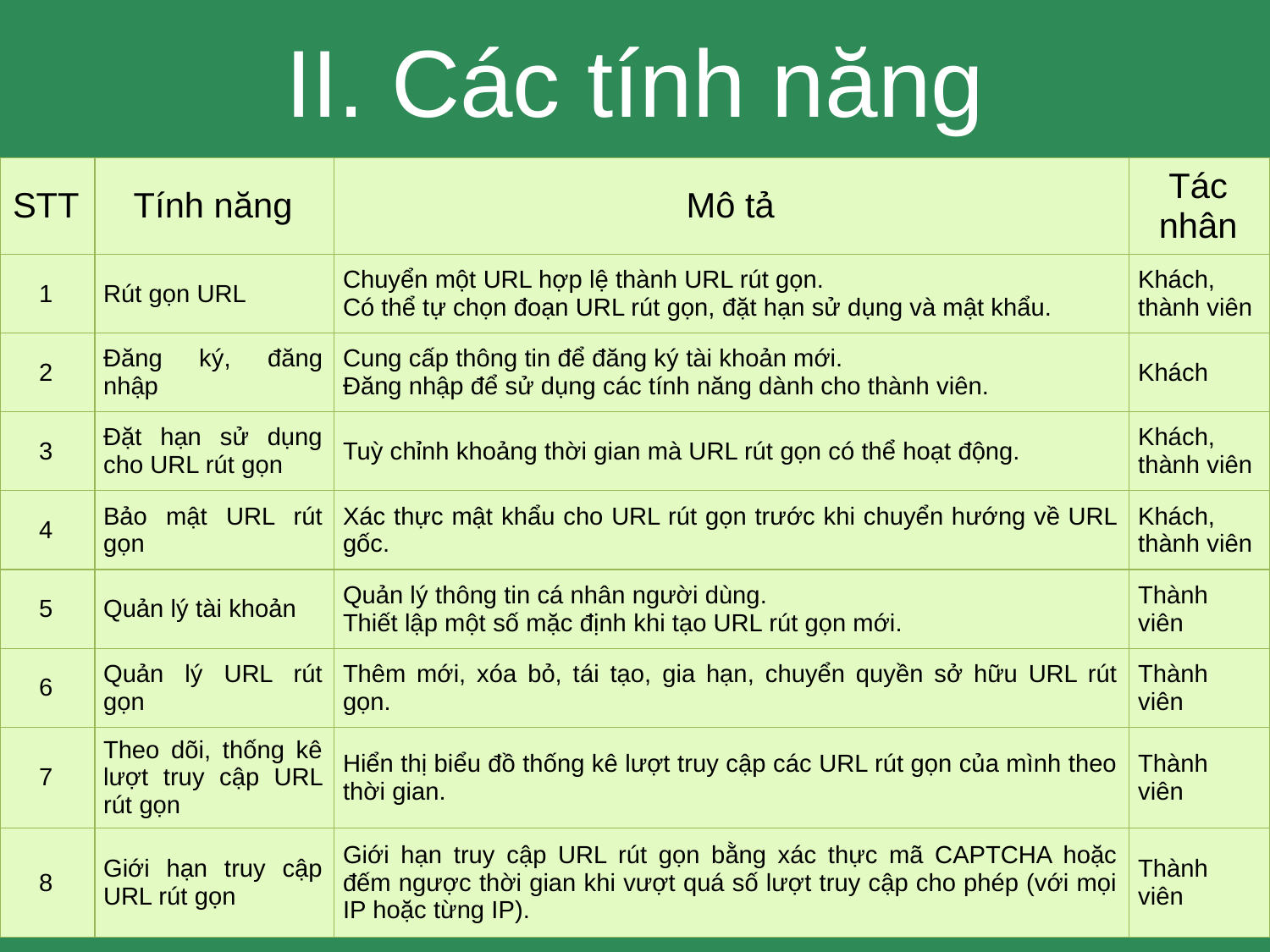

# II. Các tính năng
| STT | Tính năng | Mô tả | Tác nhân |
| --- | --- | --- | --- |
| 1 | Rút gọn URL | Chuyển một URL hợp lệ thành URL rút gọn. Có thể tự chọn đoạn URL rút gọn, đặt hạn sử dụng và mật khẩu. | Khách, thành viên |
| 2 | Đăng ký, đăng nhập | Cung cấp thông tin để đăng ký tài khoản mới. Đăng nhập để sử dụng các tính năng dành cho thành viên. | Khách |
| 3 | Đặt hạn sử dụng cho URL rút gọn | Tuỳ chỉnh khoảng thời gian mà URL rút gọn có thể hoạt động. | Khách, thành viên |
| 4 | Bảo mật URL rút gọn | Xác thực mật khẩu cho URL rút gọn trước khi chuyển hướng về URL gốc. | Khách, thành viên |
| 5 | Quản lý tài khoản | Quản lý thông tin cá nhân người dùng. Thiết lập một số mặc định khi tạo URL rút gọn mới. | Thành viên |
| 6 | Quản lý URL rút gọn | Thêm mới, xóa bỏ, tái tạo, gia hạn, chuyển quyền sở hữu URL rút gọn. | Thành viên |
| 7 | Theo dõi, thống kê lượt truy cập URL rút gọn | Hiển thị biểu đồ thống kê lượt truy cập các URL rút gọn của mình theo thời gian. | Thành viên |
| 8 | Giới hạn truy cập URL rút gọn | Giới hạn truy cập URL rút gọn bằng xác thực mã CAPTCHA hoặc đếm ngược thời gian khi vượt quá số lượt truy cập cho phép (với mọi IP hoặc từng IP). | Thành viên |